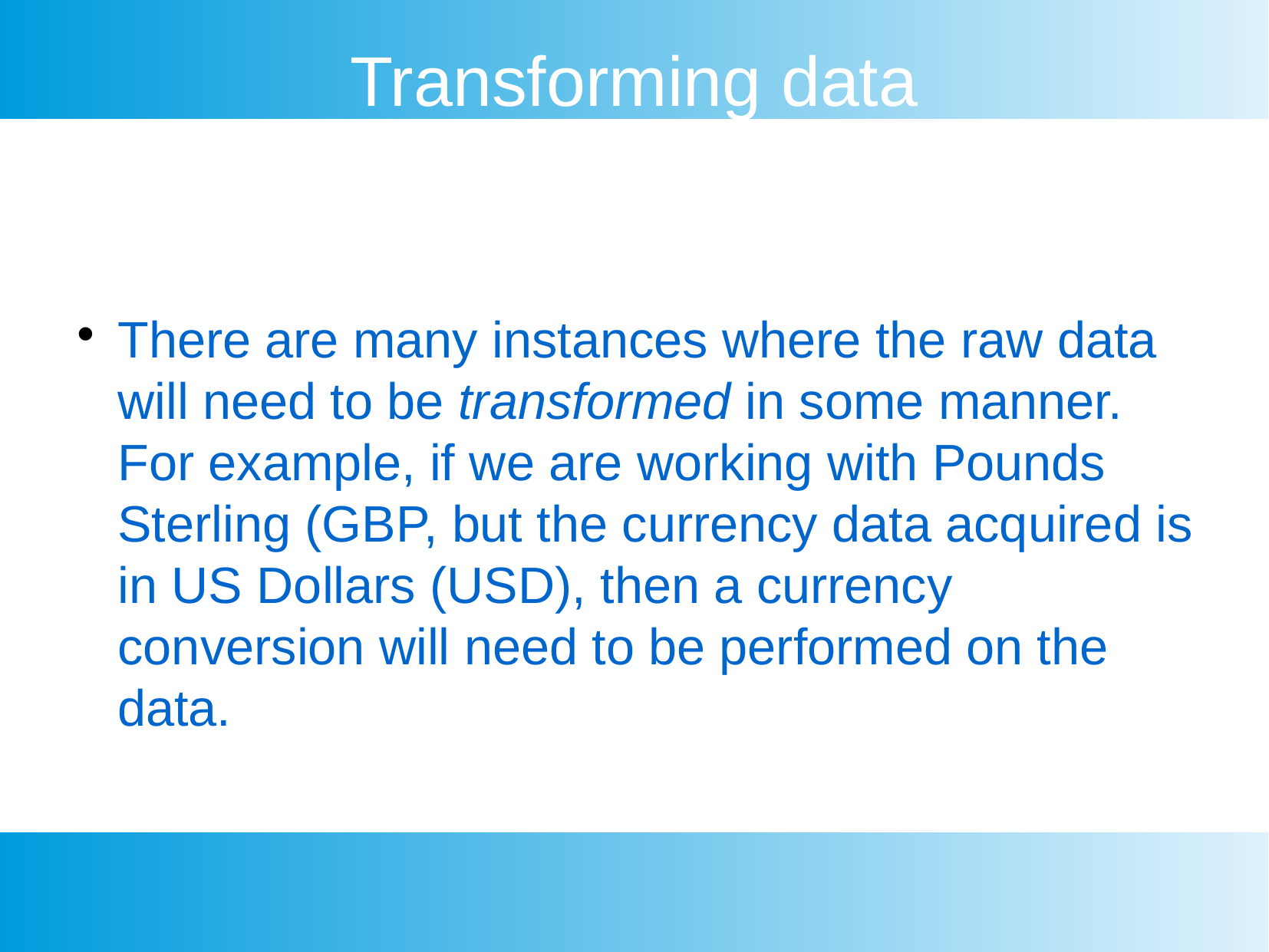

Transforming data

There are many instances where the raw data will need to be transformed in some manner.  For example, if we are working with Pounds Sterling (GBP, but the currency data acquired is in US Dollars (USD), then a currency conversion will need to be performed on the data.